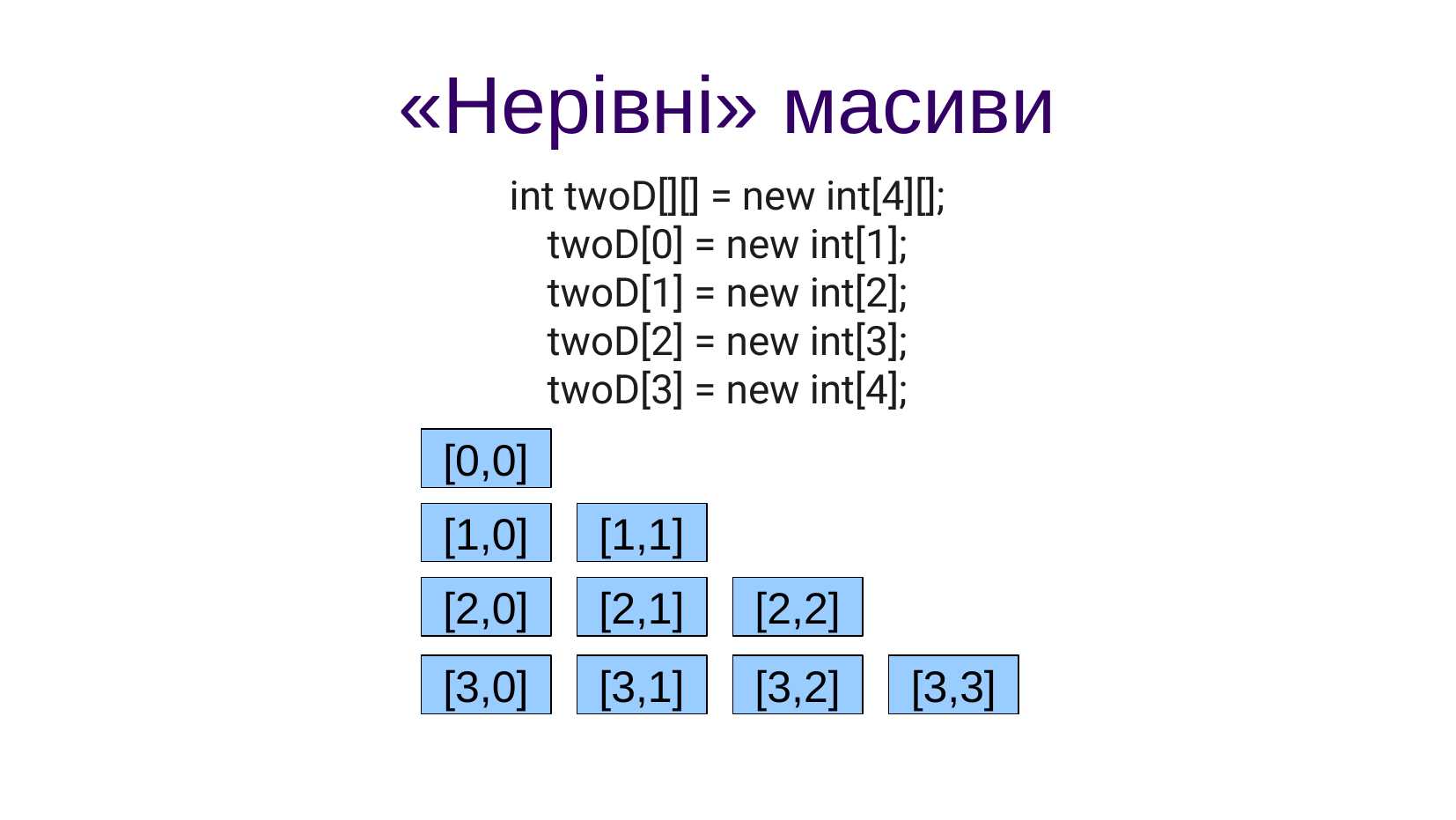

«Нерівні» масиви
int twoD[][] = new int[4][];
twoD[0] = new int[1];
twoD[1] = new int[2];
twoD[2] = new int[3];
twoD[3] = new int[4];
[0,0]
[1,0]
[1,1]
[2,0]
[2,1]
[2,2]
[3,0]
[3,1]
[3,2]
[2,3]
[3,3]